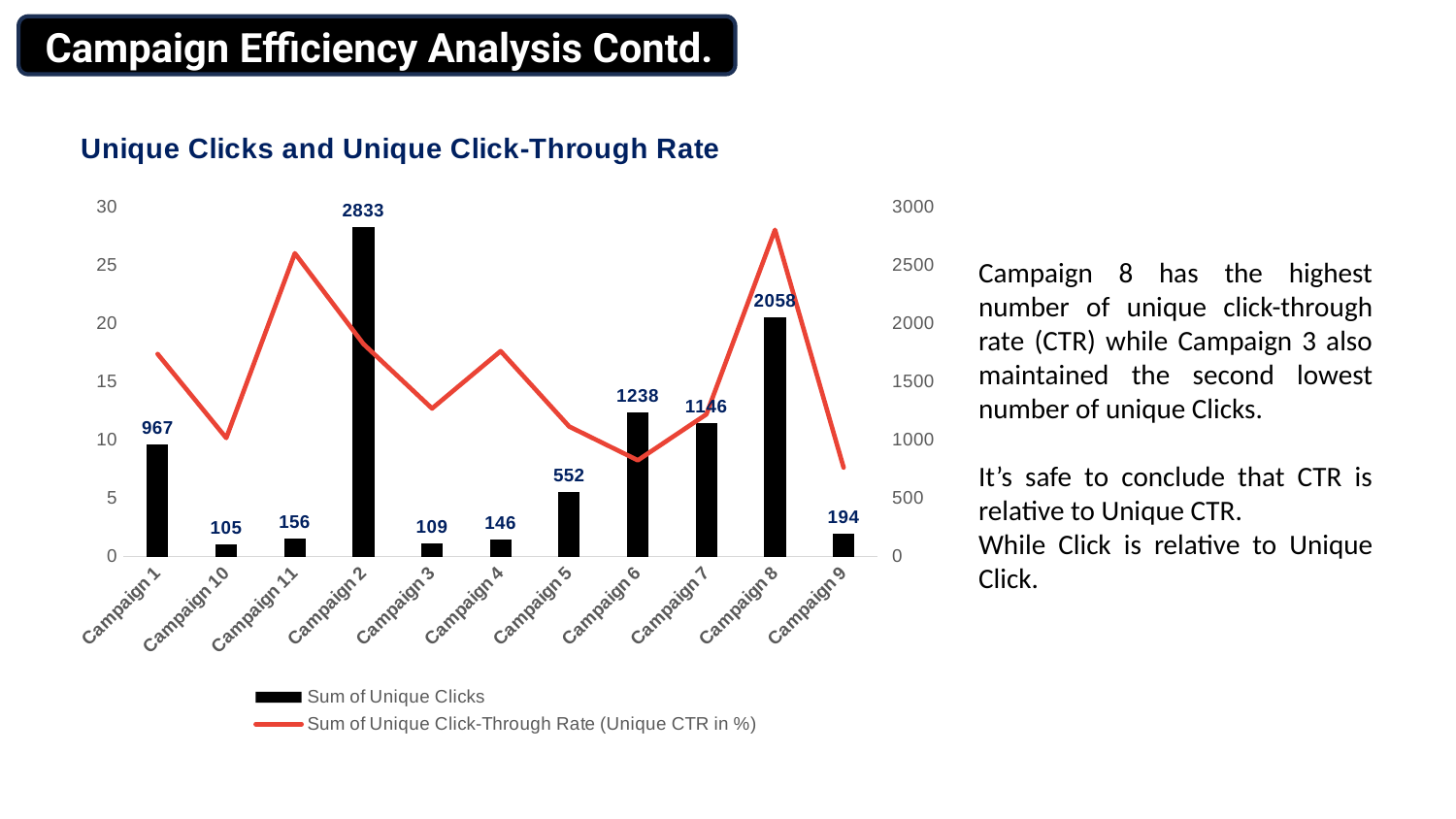

Campaign Efficiency Analysis Contd.

### Chart: Unique Clicks and Unique Click-Through Rate

| Category | Sum of Unique Clicks | Sum of Unique Click-Through Rate (Unique CTR in %) |
|---|---|---|
| Campaign 1 | 967.0 | 17.41420593 |
| Campaign 10 | 105.0 | 10.18933173 |
| Campaign 11 | 156.0 | 26.06362544 |
| Campaign 2 | 2833.0 | 18.27548412 |
| Campaign 3 | 109.0 | 12.72951642 |
| Campaign 4 | 146.0 | 17.65913239 |
| Campaign 5 | 552.0 | 11.17901958 |
| Campaign 6 | 1238.0 | 8.27522019 |
| Campaign 7 | 1146.0 | 12.22923314 |
| Campaign 8 | 2058.0 | 28.07812666 |
| Campaign 9 | 194.0 | 7.65000612 |
Campaign 8 has the highest number of unique click-through rate (CTR) while Campaign 3 also maintained the second lowest number of unique Clicks.

It’s safe to conclude that CTR is relative to Unique CTR.
While Click is relative to Unique Click.